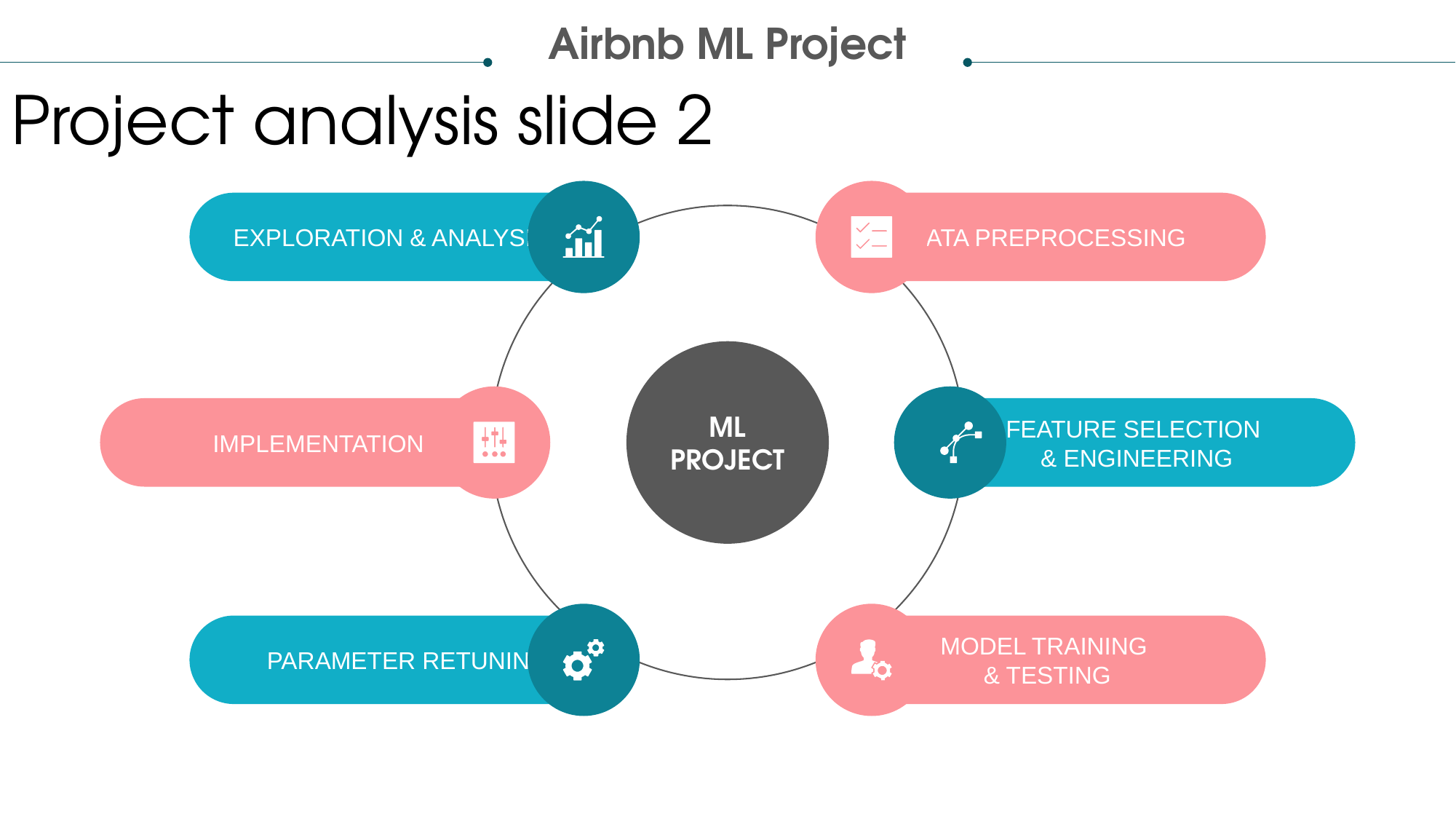

Airbnb ML Project
Project analysis slide 2

   EXPLORATION & ANALYSIS
DATA PREPROCESSING

ML
PROJECT

IMPLEMENTATION
FEATURE SELECTION
& ENGINEERING

        PARAMETER RETUNING
MODEL TRAINING
& TESTING